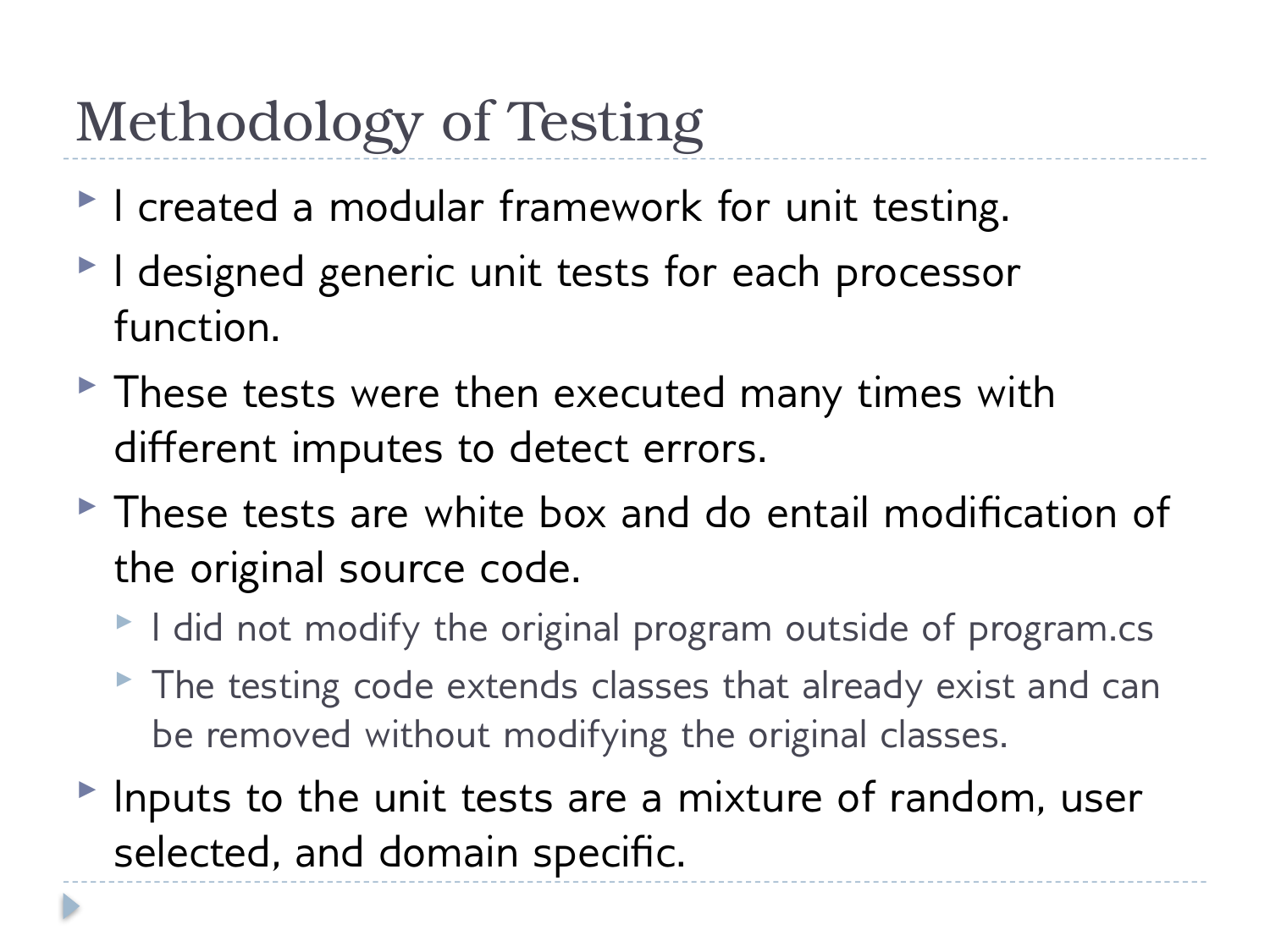

# Methodology of Testing
I created a modular framework for unit testing.
I designed generic unit tests for each processor function.
These tests were then executed many times with different imputes to detect errors.
These tests are white box and do entail modification of the original source code.
I did not modify the original program outside of program.cs
The testing code extends classes that already exist and can be removed without modifying the original classes.
Inputs to the unit tests are a mixture of random, user selected, and domain specific.